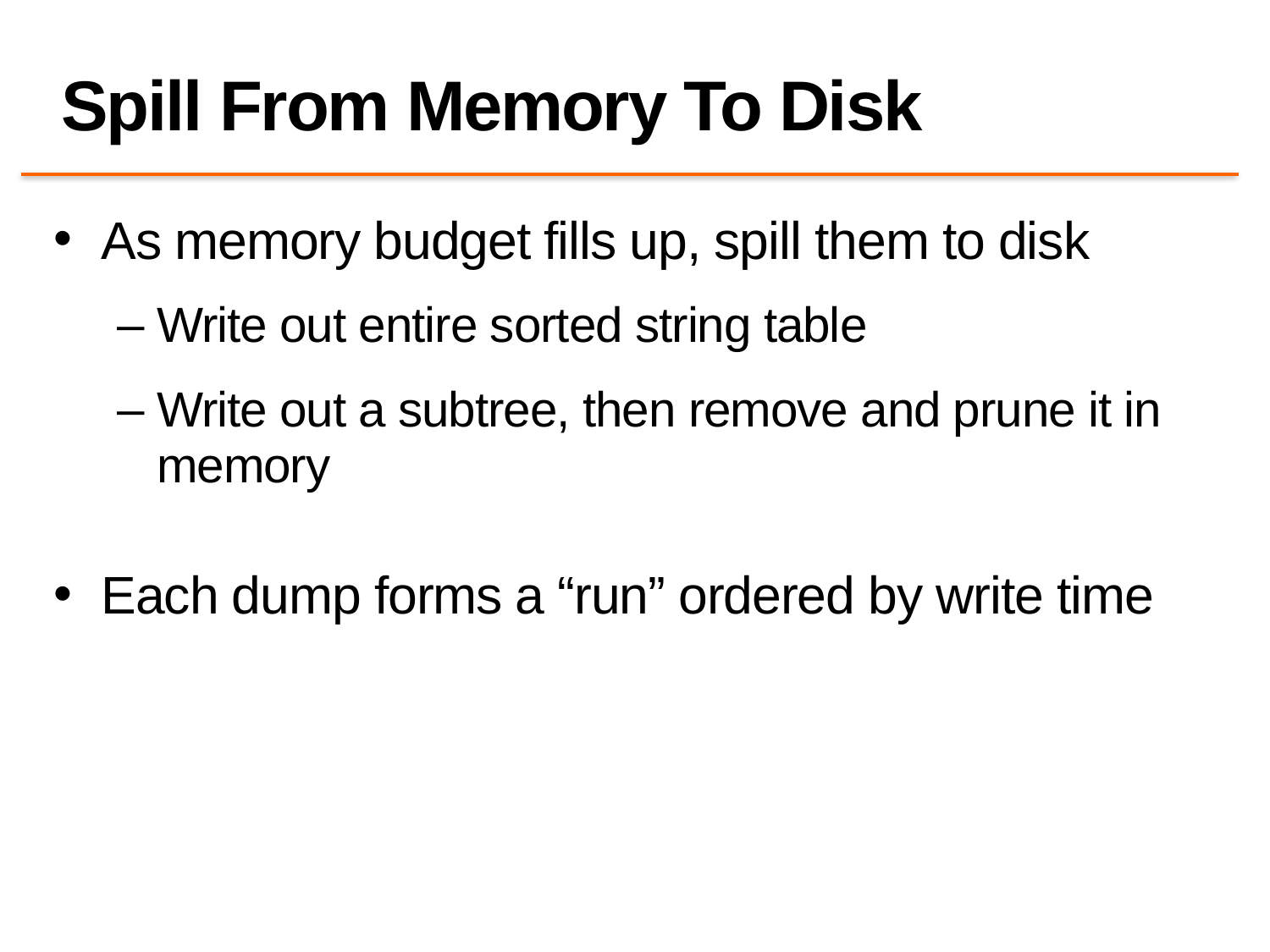

# Spill From Memory To Disk
As memory budget fills up, spill them to disk
Write out entire sorted string table
Write out a subtree, then remove and prune it in memory
Each dump forms a “run” ordered by write time